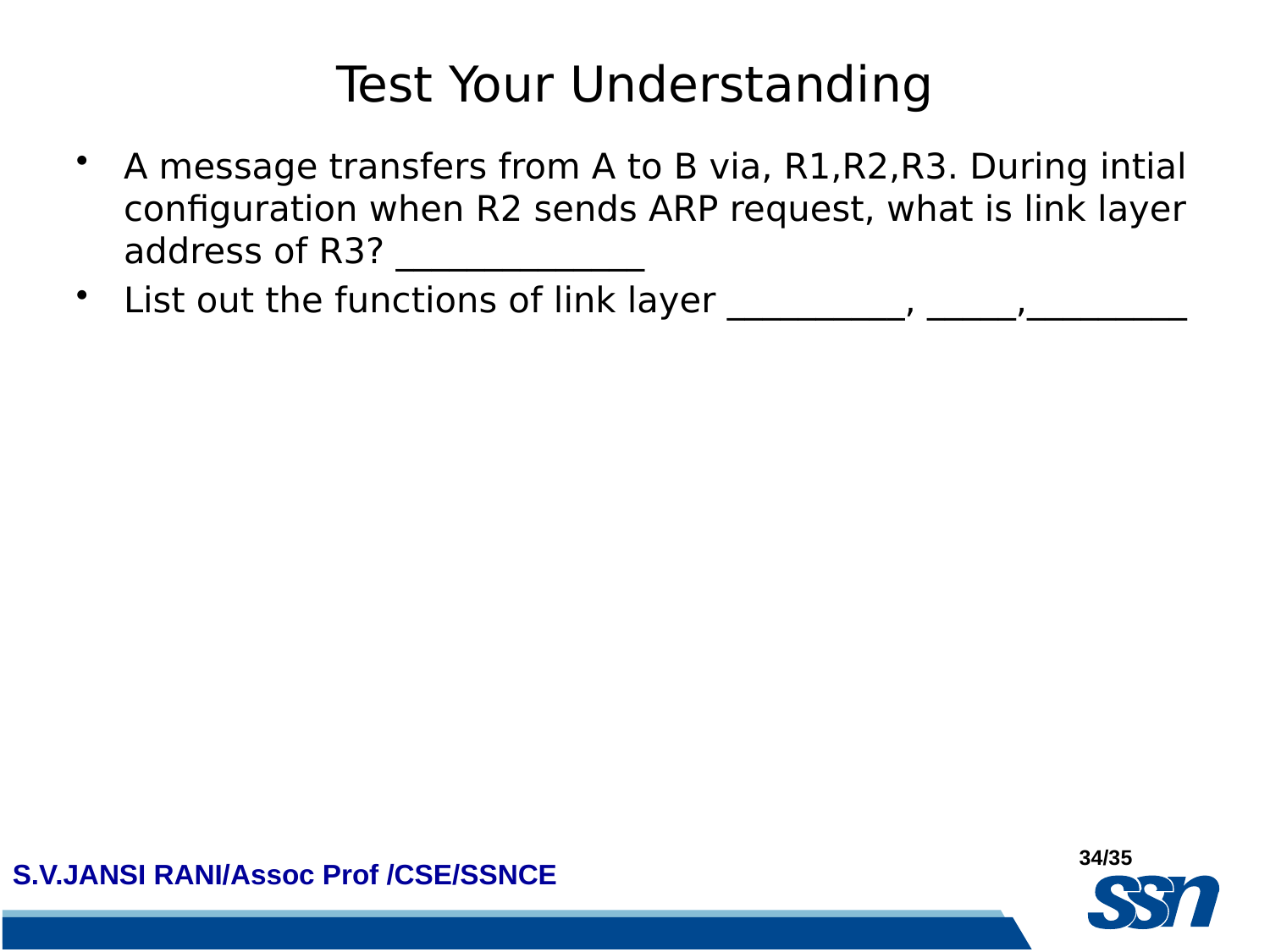

# Test Your Understanding
A message transfers from A to B via, R1,R2,R3. During intial configuration when R2 sends ARP request, what is link layer address of R3? ______________
List out the functions of link layer __________, _____,_________